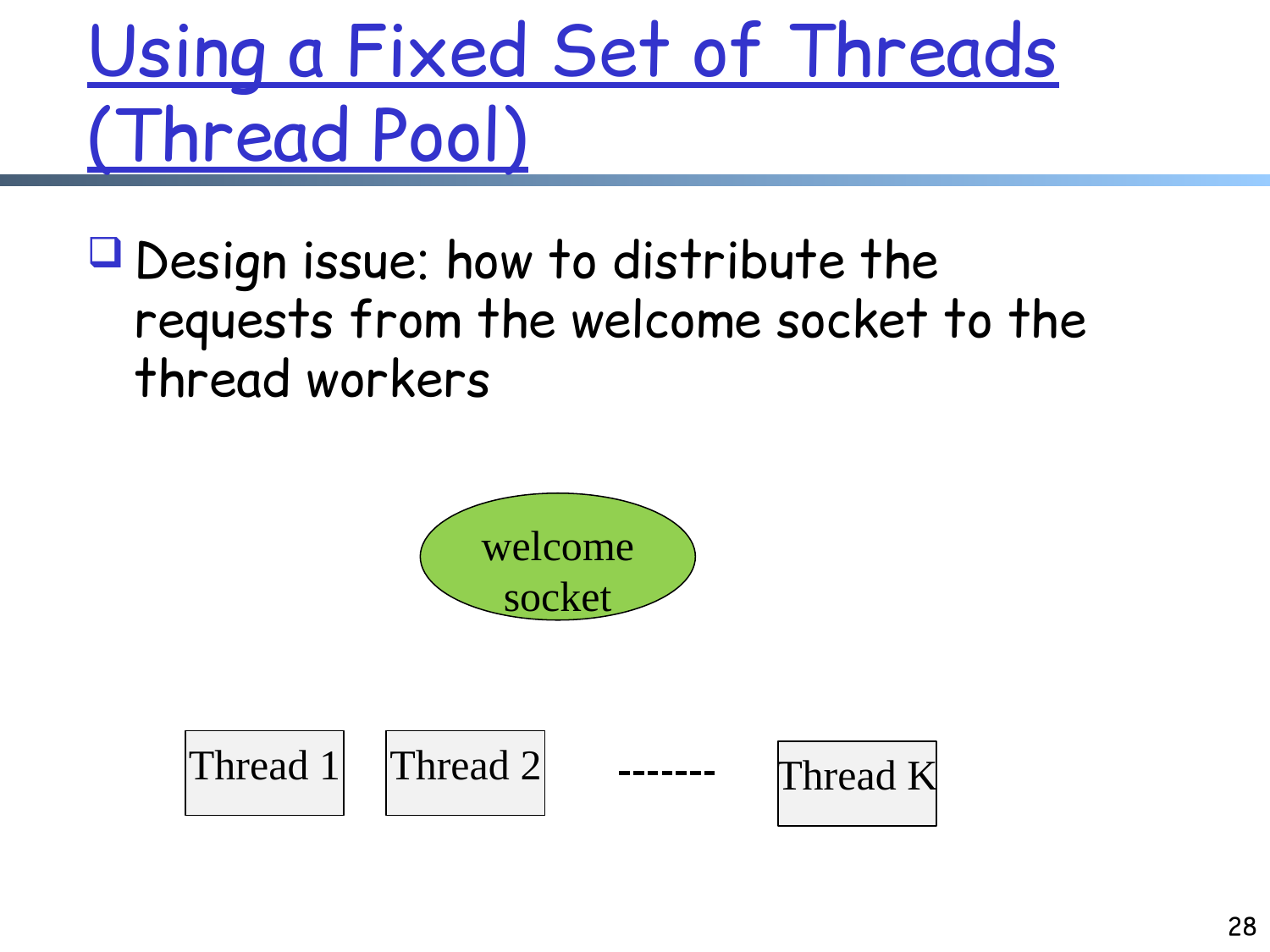

# Using a Fixed Set of Threads (Thread Pool)
Design issue: how to distribute the requests from the welcome socket to the thread workers
welcome
socket
Thread 1
Thread 2
Thread K
28